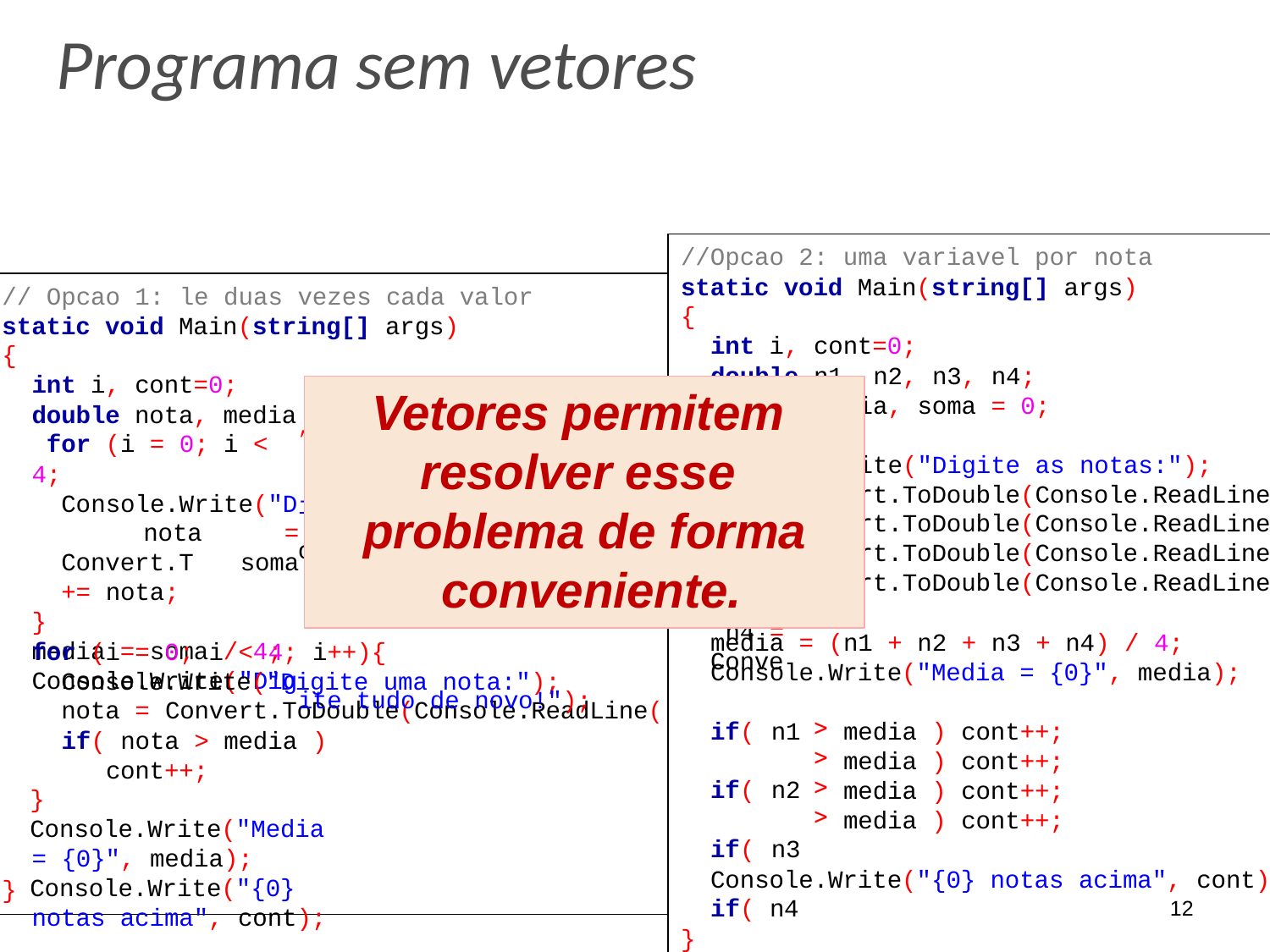

# Programa sem vetores

//Opcao 2: uma variavel por nota
static void Main(string[] args)
{
int i, cont=0;

// Opcao 1: le duas vezes cada valor
static void Main(string[] args)
{
n2, n3, n4;
double n1,
, soma = 0;	double med
i++){
igite uma nota:");	Console.Wr  oDouble(Console.ReadLine(	n1 = Conve
n2 = Conve
n3 = Conve  n4 = Conve
ite tudo de novo!");
int i, cont=0;  double nota, media  for (i = 0; i < 4;
Console.Write("D  nota = Convert.T  soma += nota;
}
media = soma / 4;  Console.Write("Dig

Vetores permitem  resolver esse  problema de forma  conveniente.
ia, soma = 0;
ite("Digite as notas:");
rt.ToDouble(Console.ReadLine
));

));
rt.ToDouble(Console.ReadLine
rt.ToDouble(Console.ReadLine
rt.ToDouble(Console.ReadLine
media = (n1 + n2 + n3 + n4) / 4;
Console.Write("Media = {0}", media);
for (i = 0; i < 4; i++){
Console.Write("Digite uma nota:");
nota = Convert.ToDouble(Console.ReadLine(
if( nota > media )  cont++;
}
Console.Write("Media = {0}", media);
Console.Write("{0} notas acima", cont);
if( n1  if( n2  if( n3  if( n4
media ) cont++;
media ) cont++;
media ) cont++;
media ) cont++;
Console.Write("{0} notas acima", cont)
}
12
}